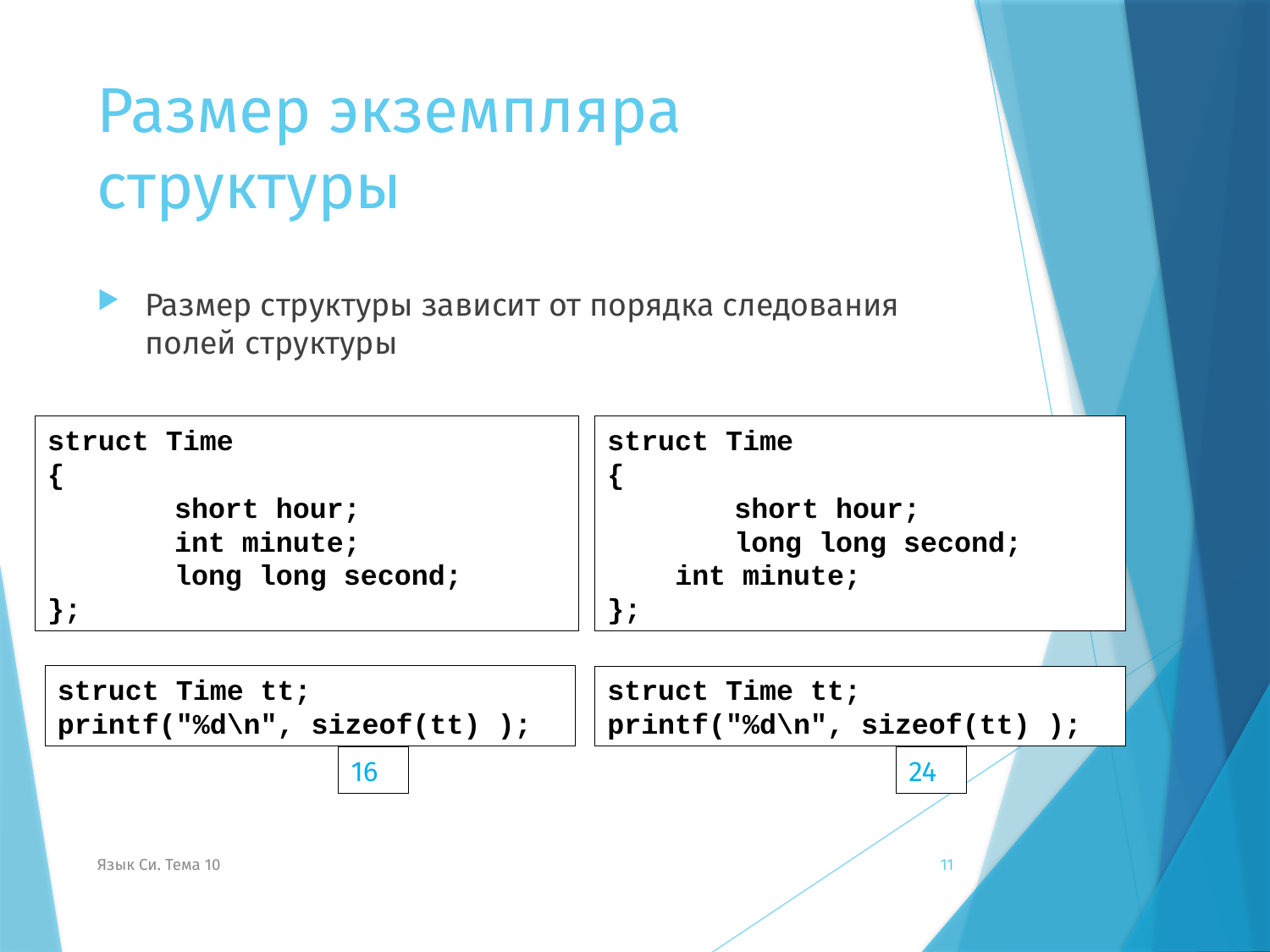

# Размер экземпляра структуры
Размер структуры зависит от порядка следования полей структуры
struct Time
{
	short hour;
	int minute;
	long long second;
};
struct Time
{
	short hour;
	long long second;
    int minute;
};
struct Time tt;
printf("%d\n", sizeof(tt) );
struct Time tt;
printf("%d\n", sizeof(tt) );
16
24
Язык Си. Тема 10
11